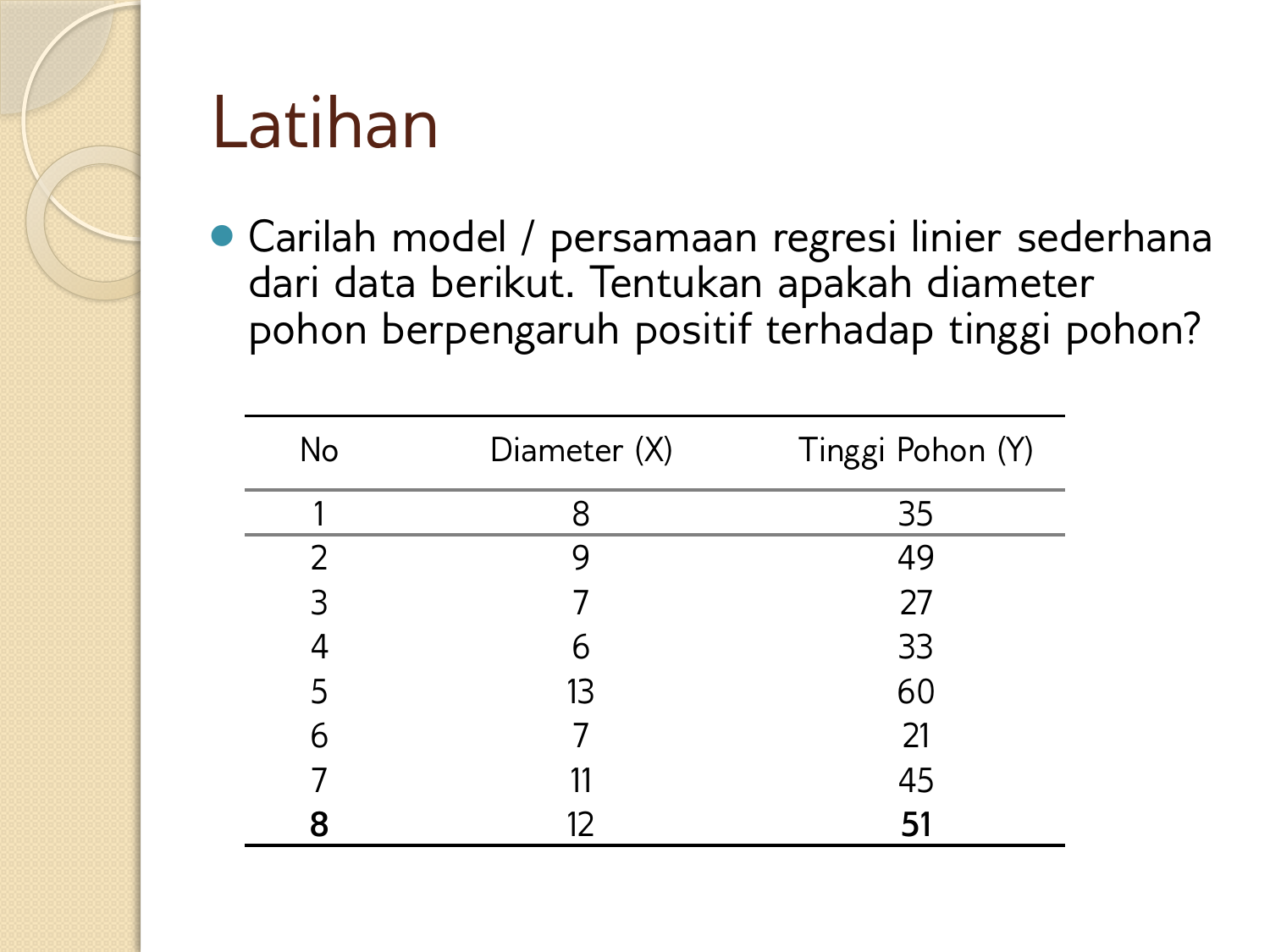

# Latihan
Carilah model / persamaan regresi linier sederhana dari data berikut. Tentukan apakah diameter pohon berpengaruh positif terhadap tinggi pohon?
| No | Diameter (X) | Tinggi Pohon (Y) |
| --- | --- | --- |
| 1 | 8 | 35 |
| 2 | 9 | 49 |
| 3 | 7 | 27 |
| 4 | 6 | 33 |
| 5 | 13 | 60 |
| 6 | 7 | 21 |
| 7 | 11 | 45 |
| 8 | 12 | 51 |